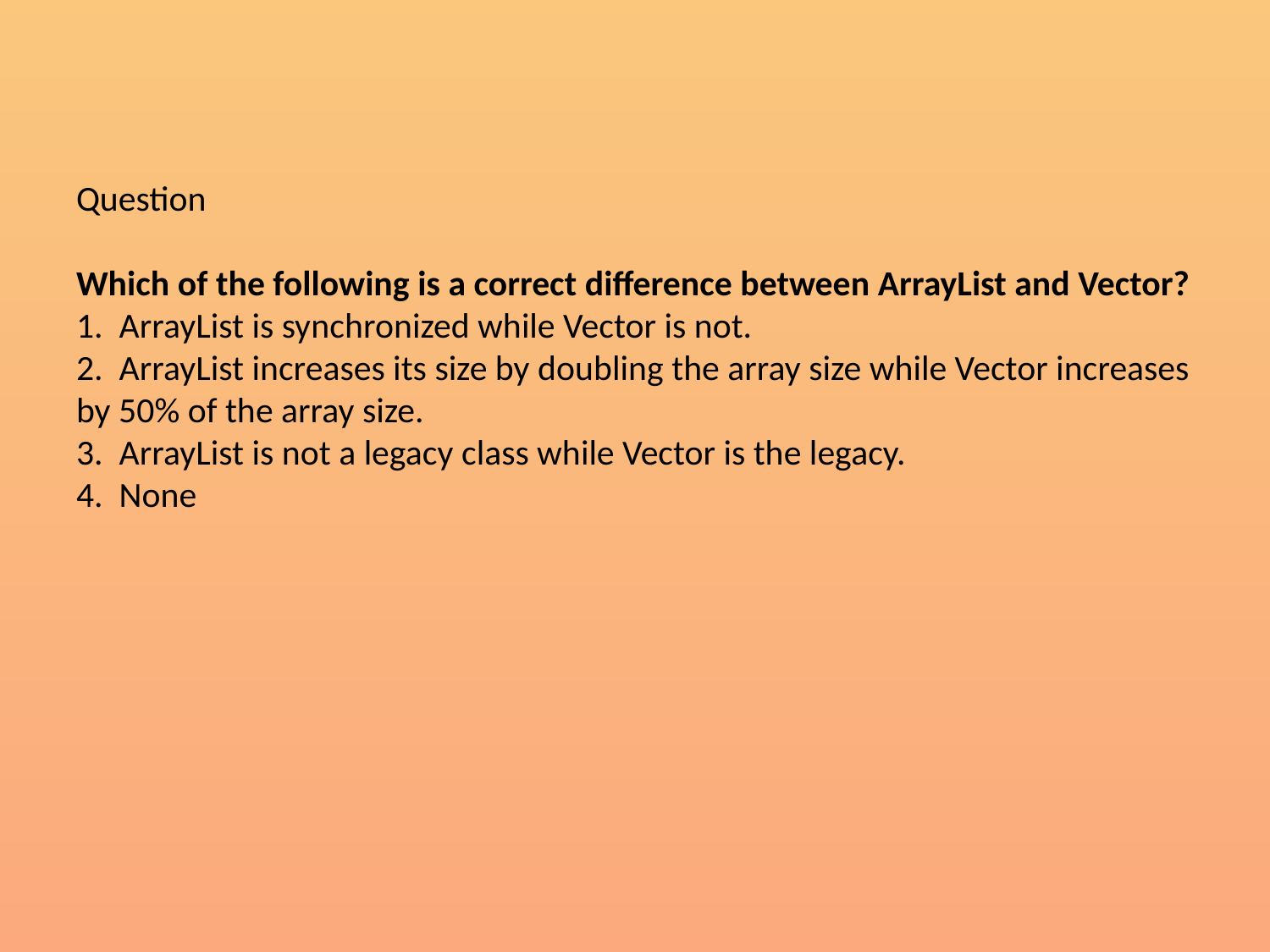

# Question Which of the following is a correct difference between ArrayList and Vector? 1.  ArrayList is synchronized while Vector is not. 2.  ArrayList increases its size by doubling the array size while Vector increases by 50% of the array size. 3.  ArrayList is not a legacy class while Vector is the legacy. 4.  None